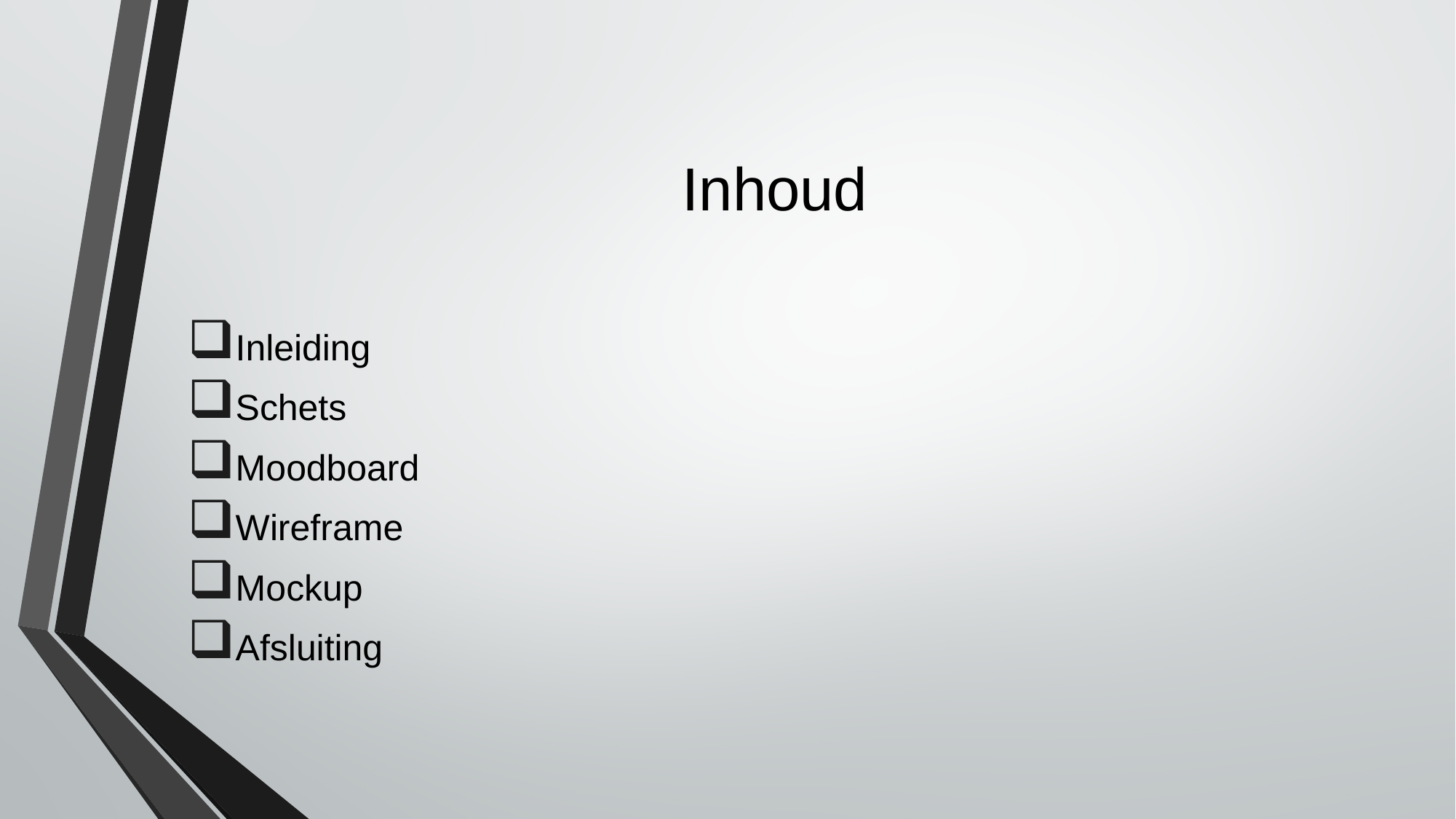

# Inhoud
Inleiding
Schets
Moodboard
Wireframe
Mockup
Afsluiting